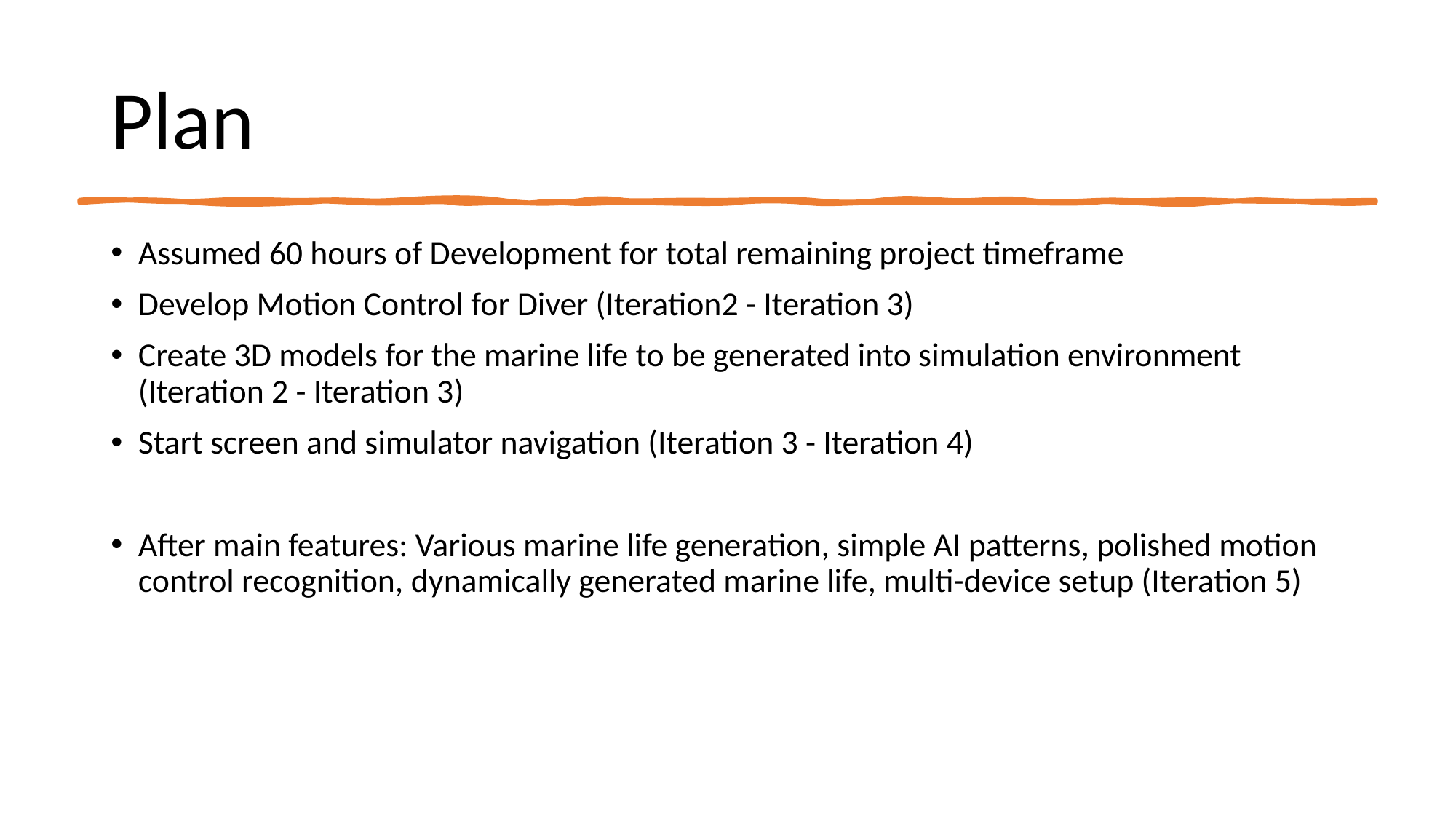

# Plan

Assumed 60 hours of Development for total remaining project timeframe
Develop Motion Control for Diver (Iteration2 - Iteration 3)
Create 3D models for the marine life to be generated into simulation environment (Iteration 2 - Iteration 3)
Start screen and simulator navigation (Iteration 3 - Iteration 4)

After main features: Various marine life generation, simple AI patterns, polished motion control recognition, dynamically generated marine life, multi-device setup (Iteration 5)

4